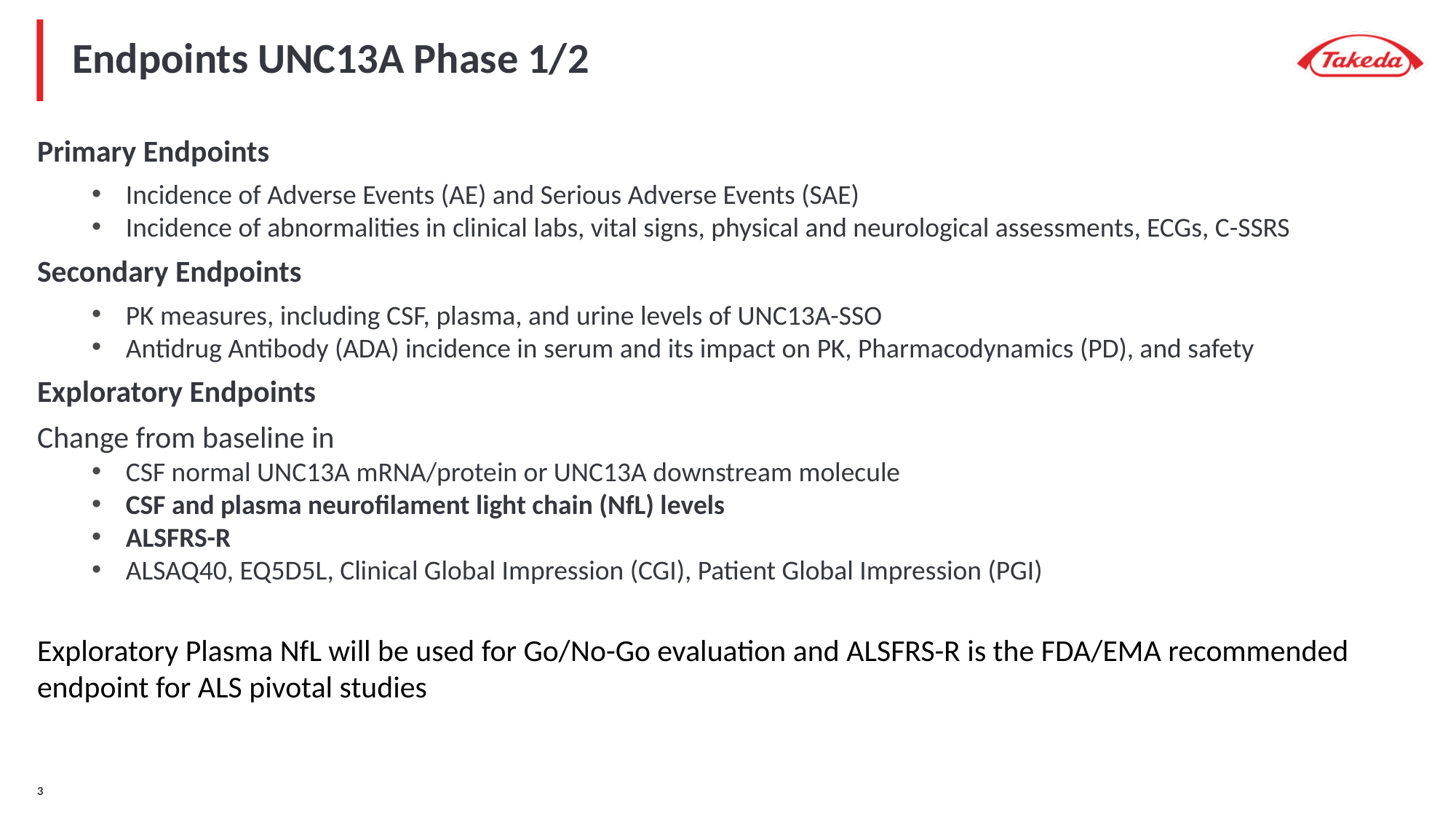

# Endpoints UNC13A Phase 1/2
Primary Endpoints
Incidence of Adverse Events (AE) and Serious Adverse Events (SAE)
Incidence of abnormalities in clinical labs, vital signs, physical and neurological assessments, ECGs, C-SSRS
Secondary Endpoints
PK measures, including CSF, plasma, and urine levels of UNC13A-SSO
Antidrug Antibody (ADA) incidence in serum and its impact on PK, Pharmacodynamics (PD), and safety
Exploratory Endpoints
Change from baseline in
CSF normal UNC13A mRNA/protein or UNC13A downstream molecule
CSF and plasma neurofilament light chain (NfL) levels
ALSFRS-R
ALSAQ40, EQ5D5L, Clinical Global Impression (CGI), Patient Global Impression (PGI)

Exploratory Plasma NfL will be used for Go/No-Go evaluation and ALSFRS-R is the FDA/EMA recommended endpoint for ALS pivotal studies

3